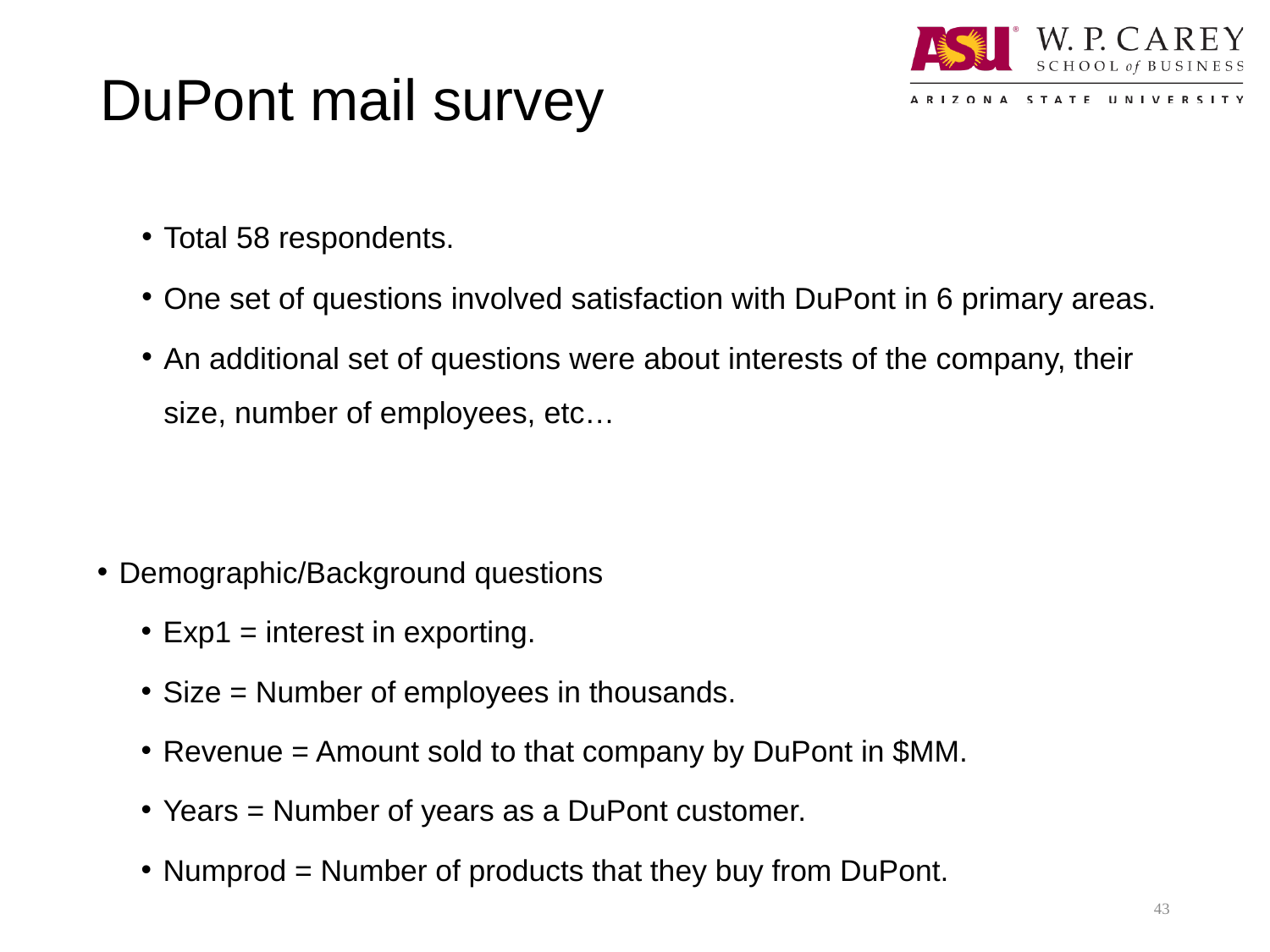

# DuPont mail survey
Total 58 respondents.
One set of questions involved satisfaction with DuPont in 6 primary areas.
An additional set of questions were about interests of the company, their size, number of employees, etc…
Demographic/Background questions
Exp1 = interest in exporting.
Size = Number of employees in thousands.
Revenue = Amount sold to that company by DuPont in $MM.
Years = Number of years as a DuPont customer.
Numprod = Number of products that they buy from DuPont.
43